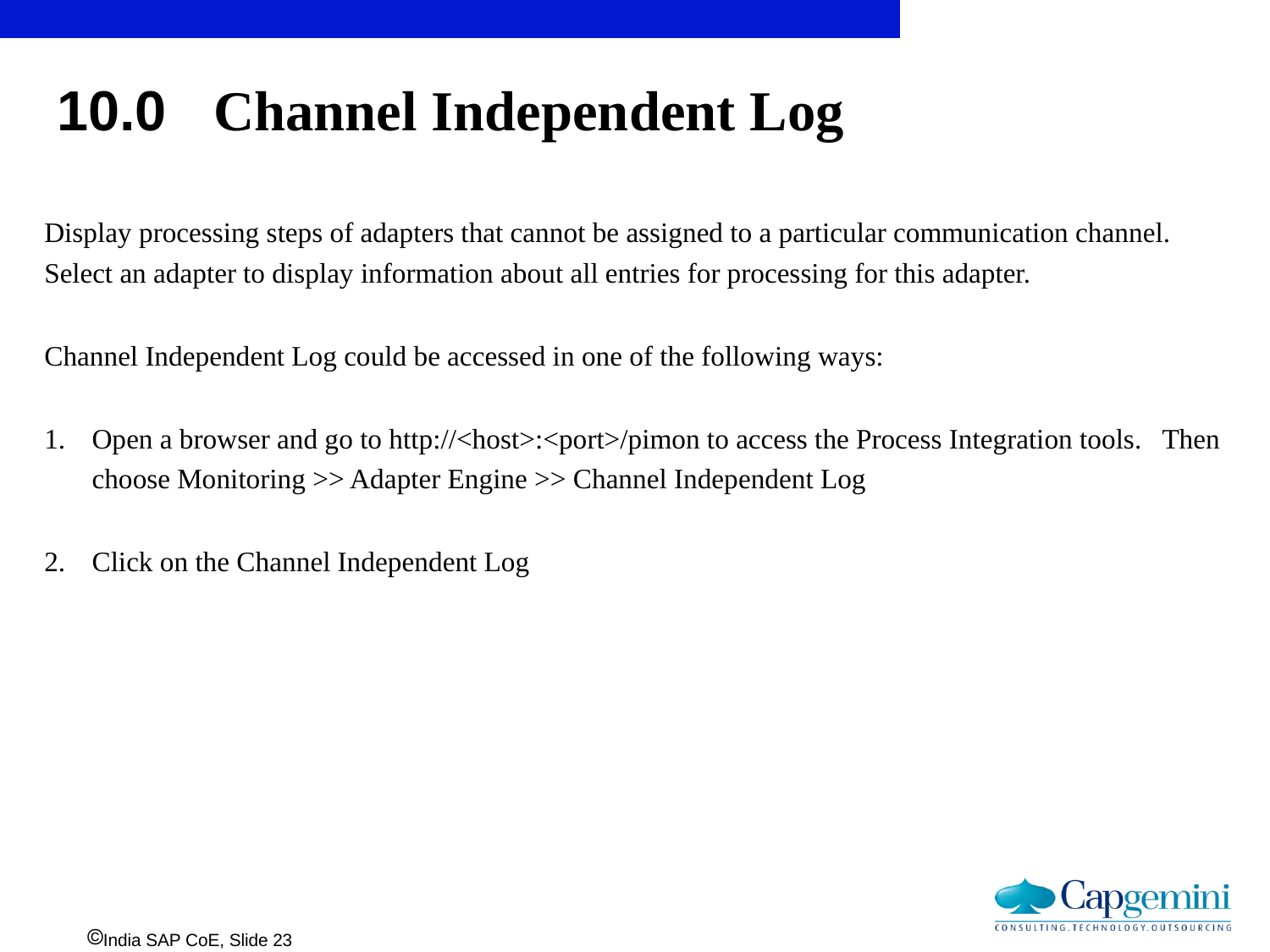

# 10.0   Channel Independent Log
Display processing steps of adapters that cannot be assigned to a particular communication channel. Select an adapter to display information about all entries for processing for this adapter.
Channel Independent Log could be accessed in one of the following ways:
Open a browser and go to http://<host>:<port>/pimon to access the Process Integration tools.   Then choose Monitoring >> Adapter Engine >> Channel Independent Log
Click on the Channel Independent Log